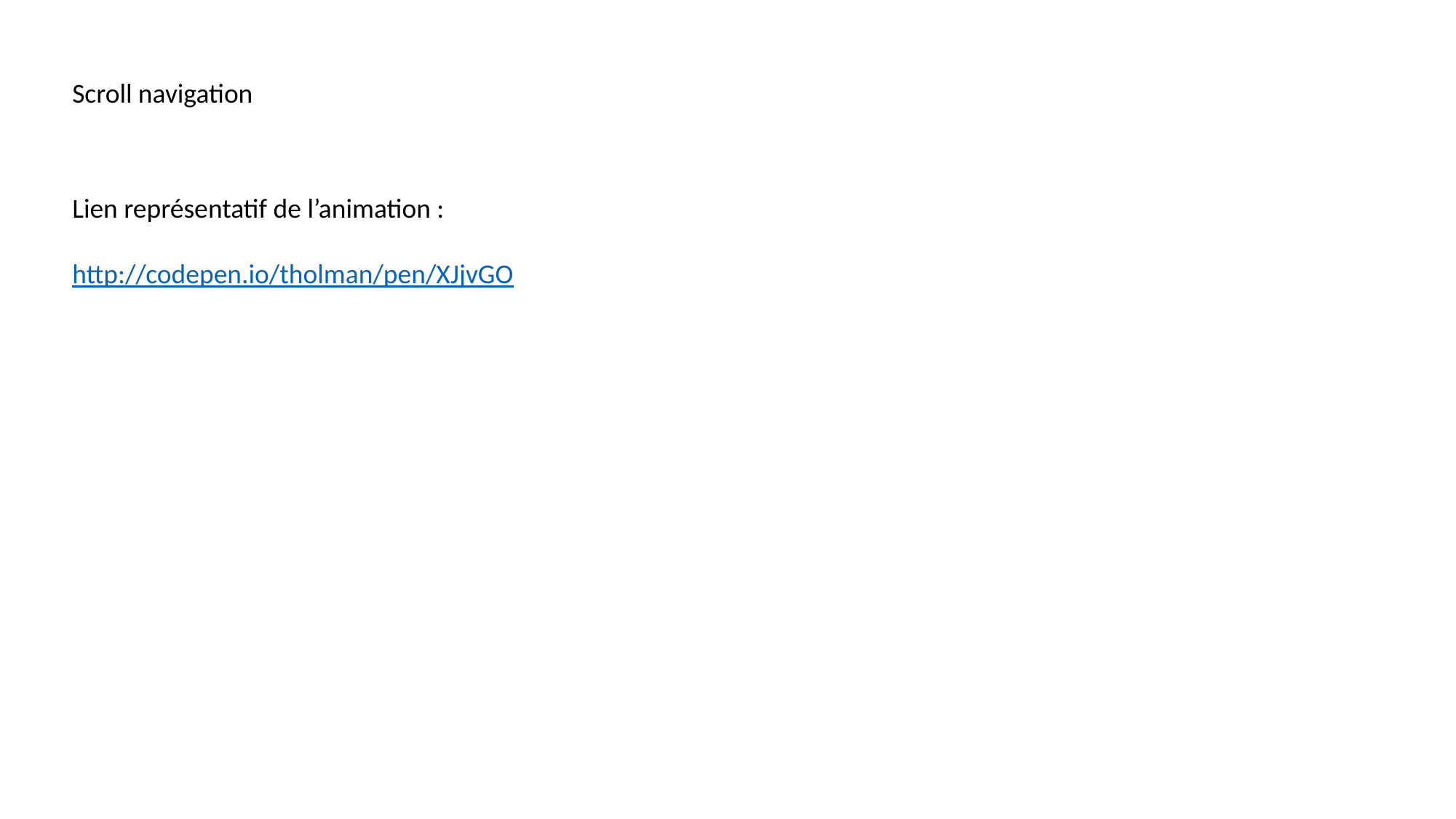

Scroll navigation
Lien représentatif de l’animation :

http://codepen.io/tholman/pen/XJjvGO